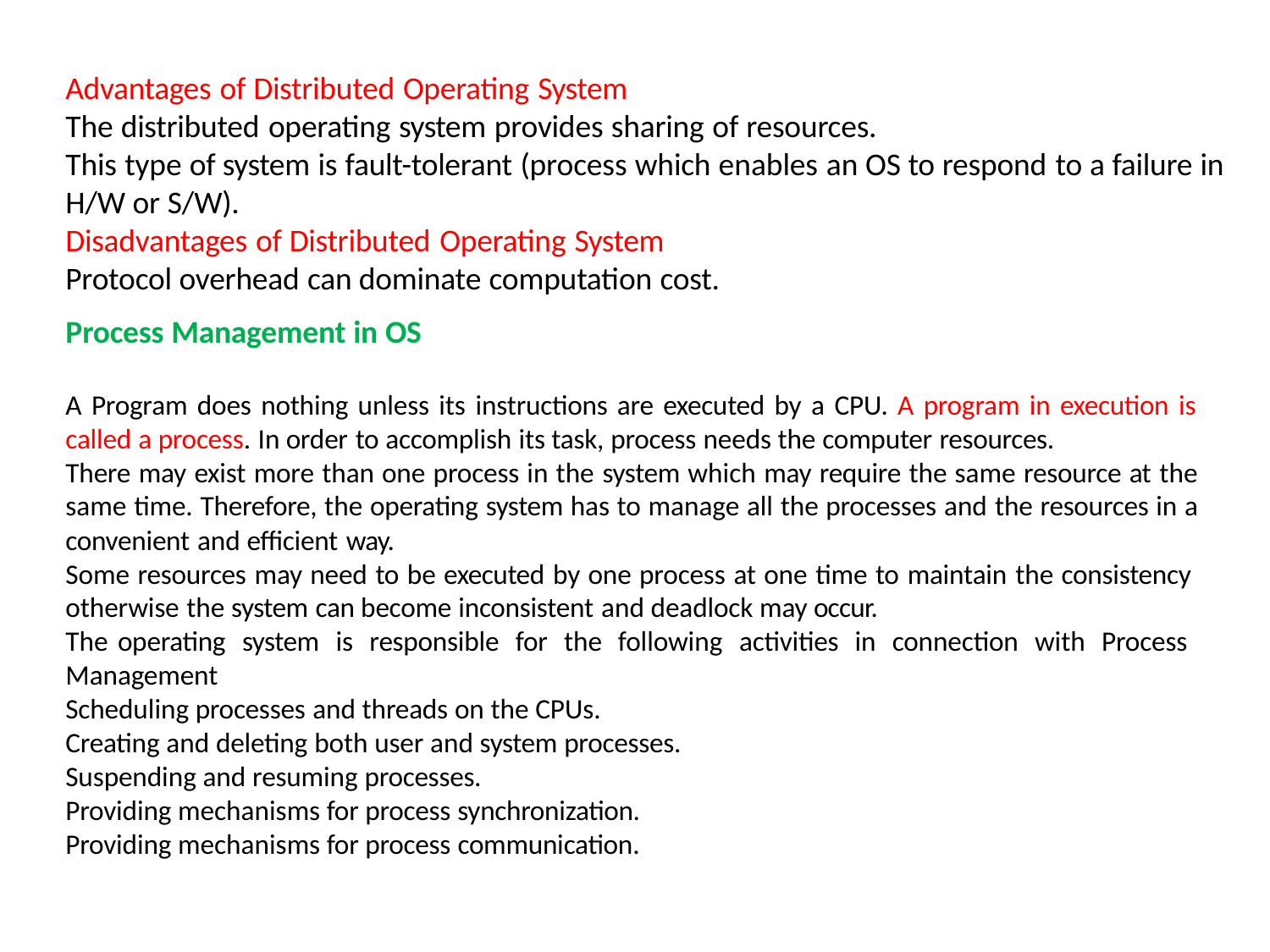

# Advantages of Distributed Operating System
The distributed operating system provides sharing of resources.
This type of system is fault-tolerant (process which enables an OS to respond to a failure in
H/W or S/W).
Disadvantages of Distributed Operating System
Protocol overhead can dominate computation cost.
Process Management in OS

A Program does nothing unless its instructions are executed by a CPU. A program in execution is  called a process. In order to accomplish its task, process needs the computer resources.
There may exist more than one process in the system which may require the same resource at the  same time. Therefore, the operating system has to manage all the processes and the resources in a  convenient and efficient way.
Some resources may need to be executed by one process at one time to maintain the consistency
otherwise the system can become inconsistent and deadlock may occur.
The operating system is responsible for the following activities in connection with Process
Management
Scheduling processes and threads on the CPUs.  Creating and deleting both user and system processes.  Suspending and resuming processes.
Providing mechanisms for process synchronization.
Providing mechanisms for process communication.